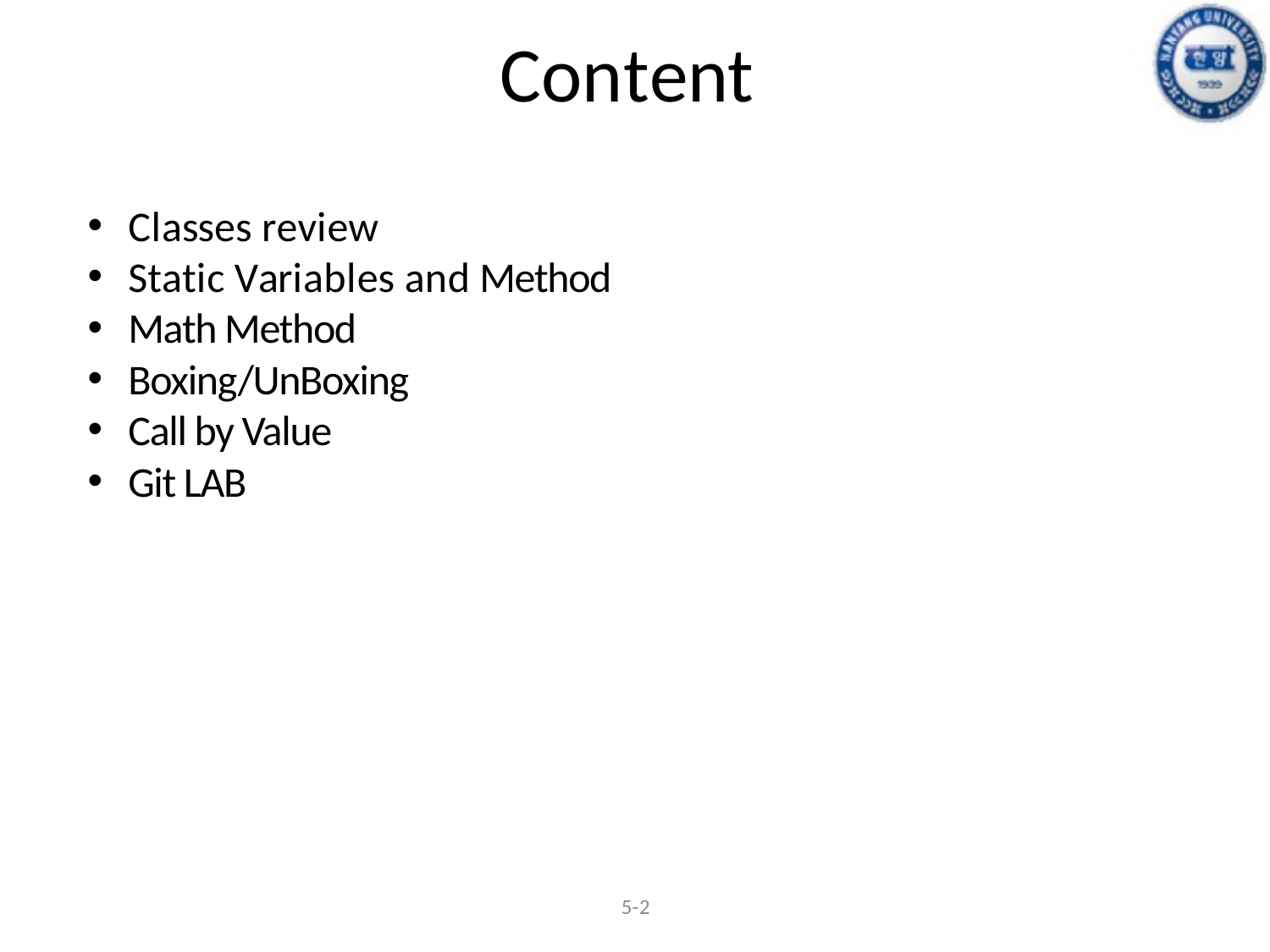

# Content
Classes review
Static Variables and Method
Math Method
Boxing/UnBoxing
Call by Value
Git LAB

5-2